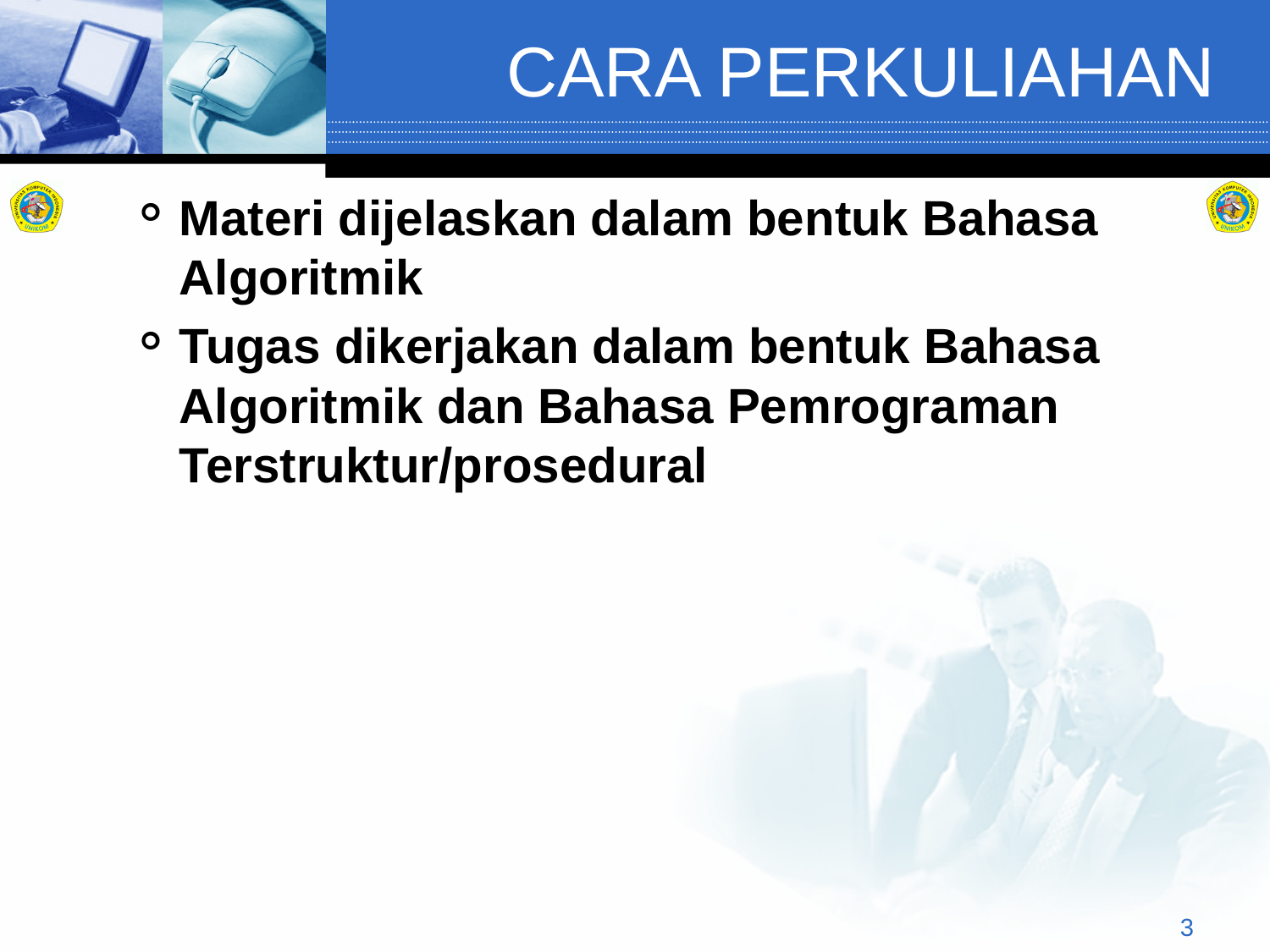

# CARA PERKULIAHAN
Materi dijelaskan dalam bentuk Bahasa Algoritmik
Tugas dikerjakan dalam bentuk Bahasa Algoritmik dan Bahasa Pemrograman Terstruktur/prosedural
3